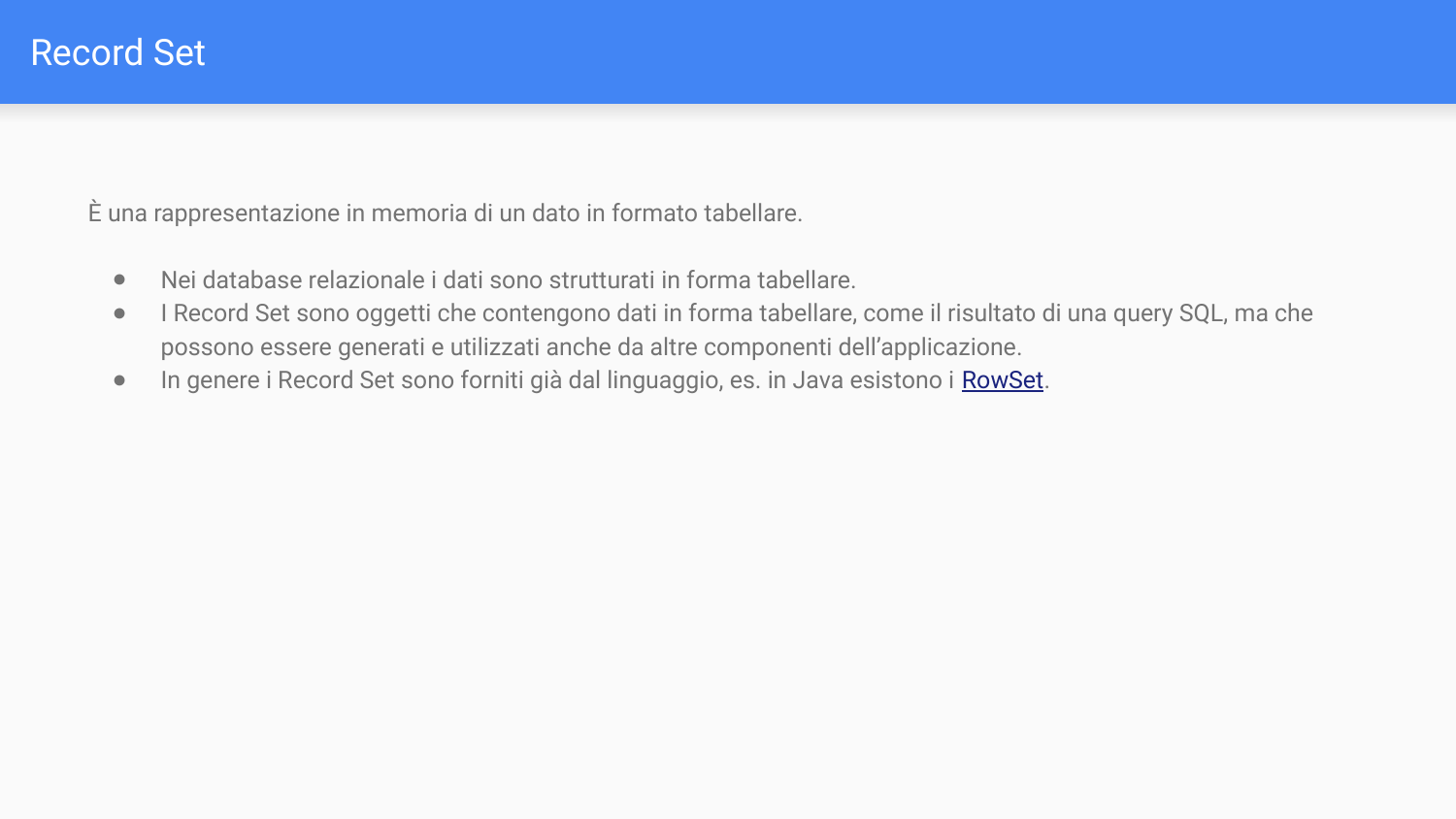

# Record Set
È una rappresentazione in memoria di un dato in formato tabellare.

Nei database relazionale i dati sono strutturati in forma tabellare.
I Record Set sono oggetti che contengono dati in forma tabellare, come il risultato di una query SQL, ma che possono essere generati e utilizzati anche da altre componenti dell’applicazione.
In genere i Record Set sono forniti già dal linguaggio, es. in Java esistono i RowSet.